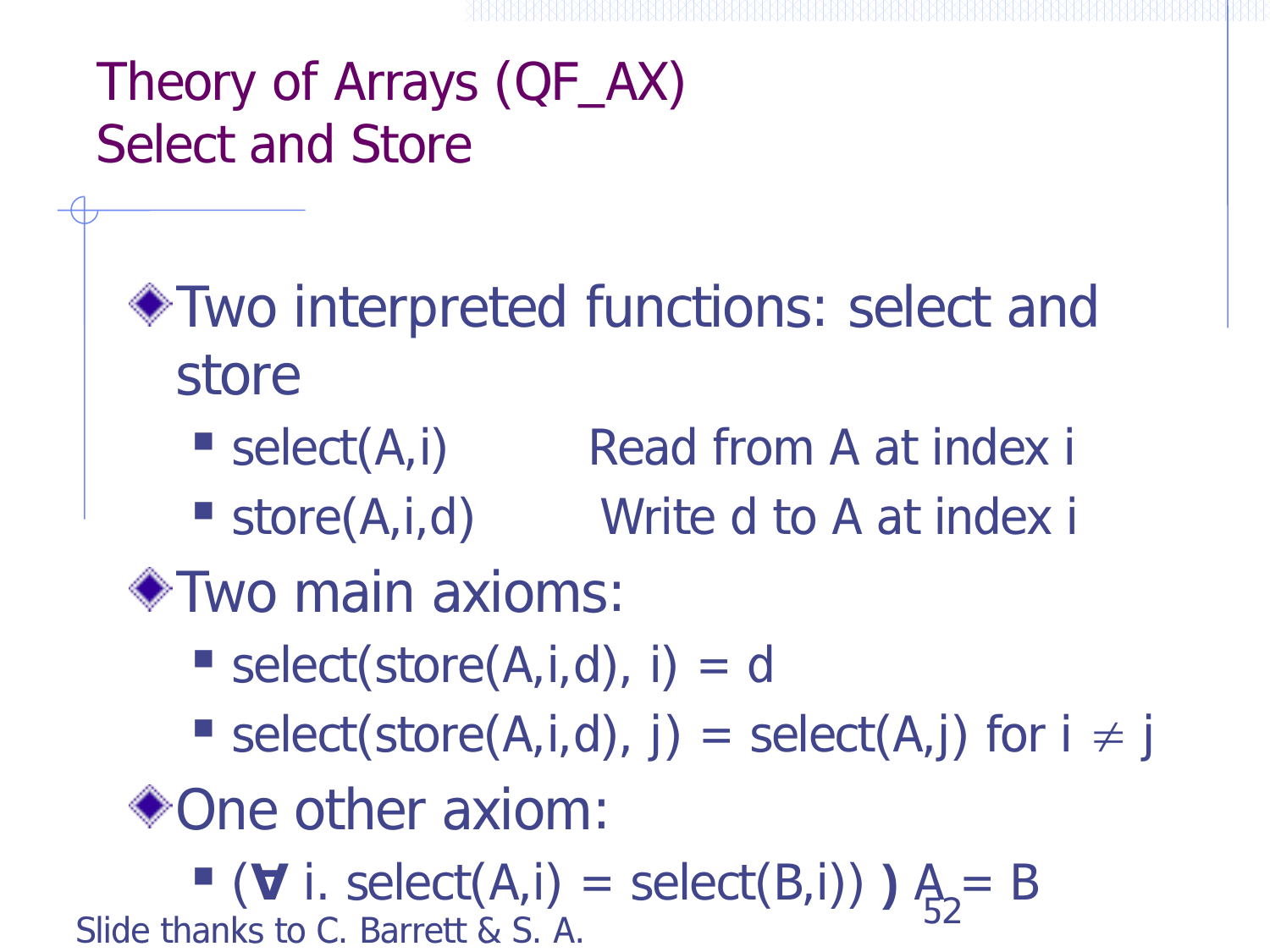

# Theory of Arrays (QF_AX) Select and Store
Two interpreted functions: select and store
select(A,i)         Read from A at index i
store(A,i,d)        Write d to A at index i
Two main axioms:
select(store(A,i,d), i) = d
select(store(A,i,d), j) = select(A,j) for i ≠ j
One other axiom:
(∀ i. select(A,i) = select(B,i)) ) A = B
52
Slide thanks to C. Barrett & S. A. Seshia, ICCAD 2009 Tutorial